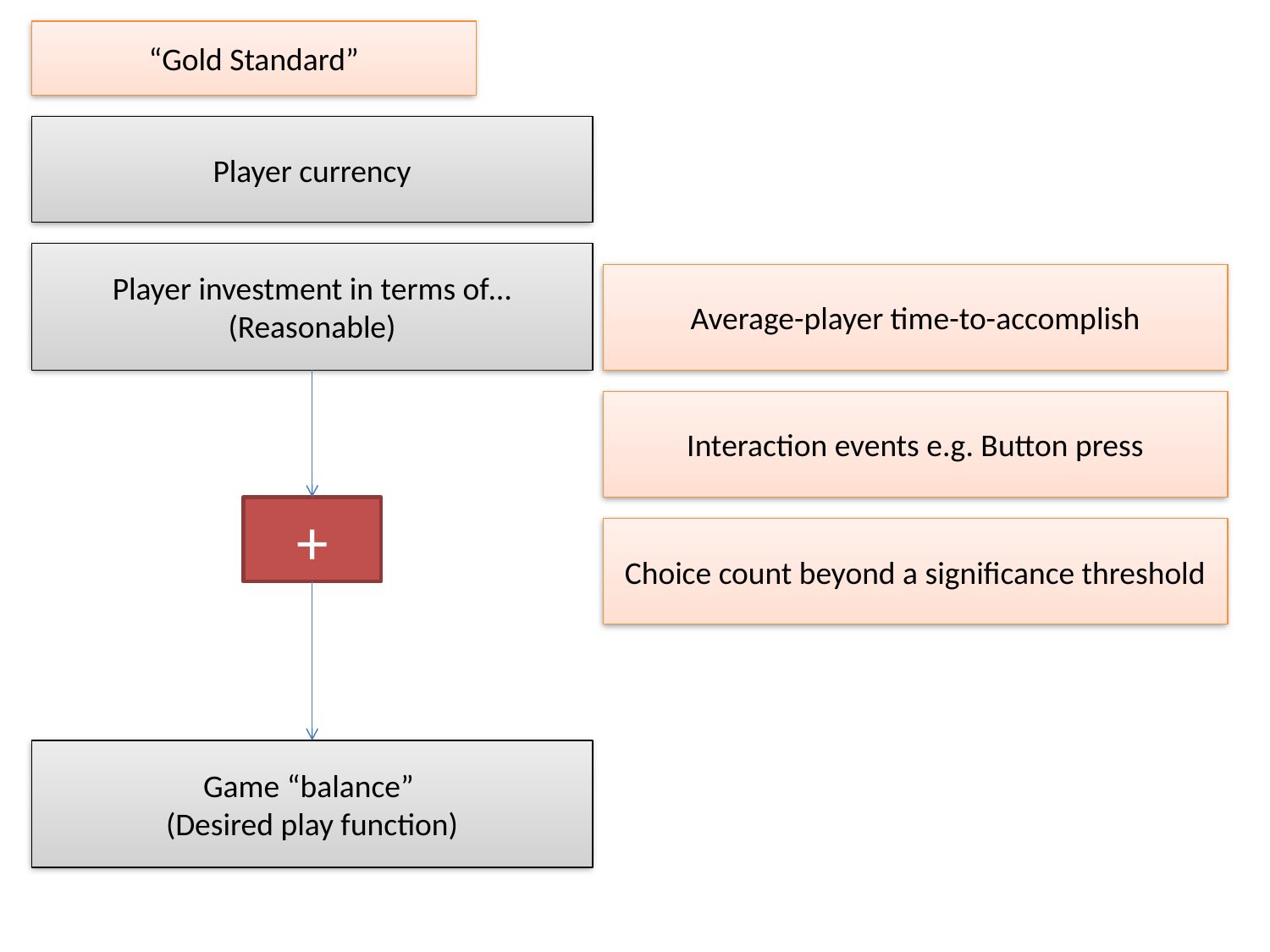

“Gold Standard”
Player currency
Player investment in terms of…
(Reasonable)
Average-player time-to-accomplish
Interaction events e.g. Button press
+
Choice count beyond a significance threshold
Game “balance”
(Desired play function)